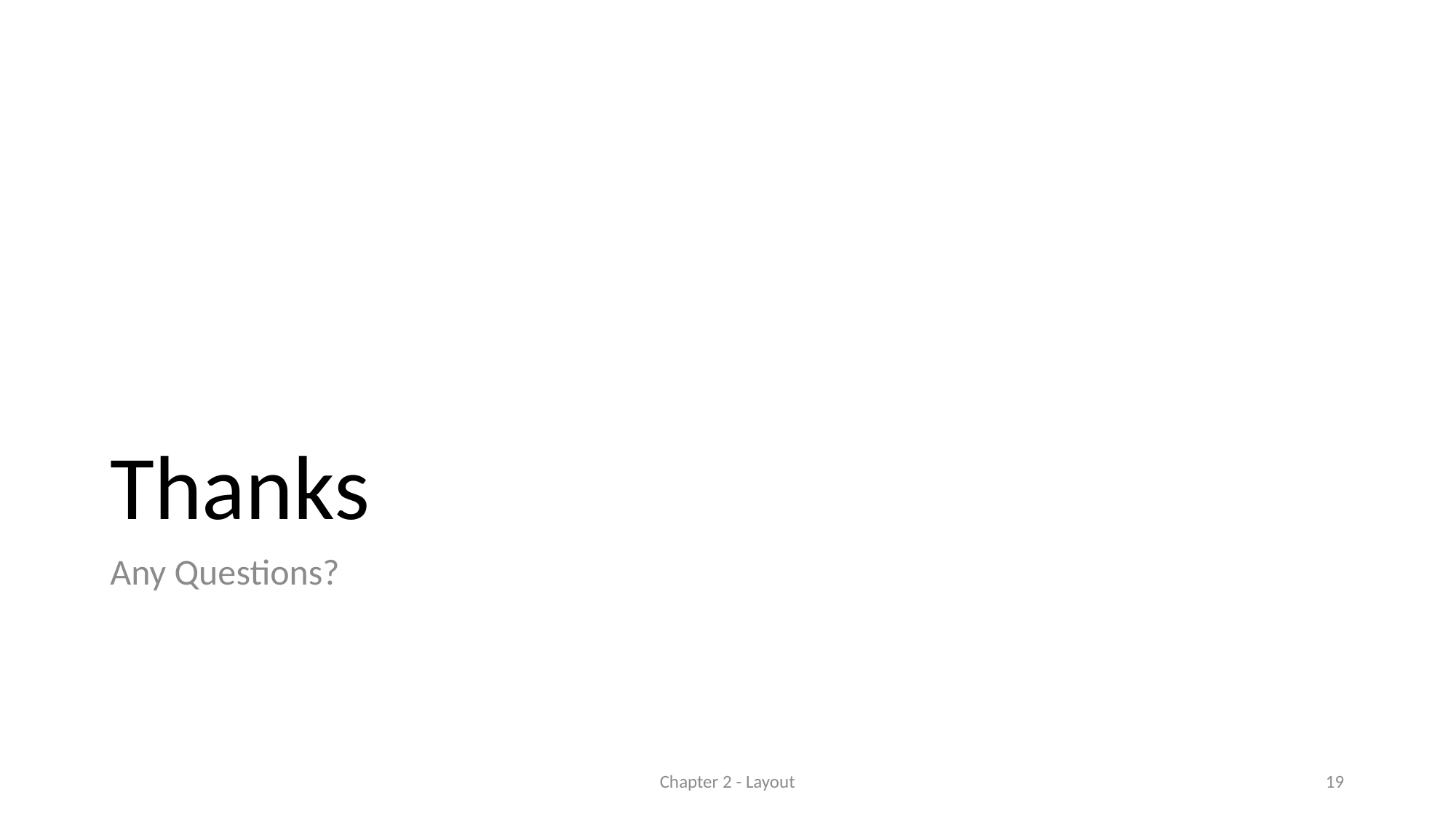

# Thanks
Any Questions?
Chapter 2 - Layout
19